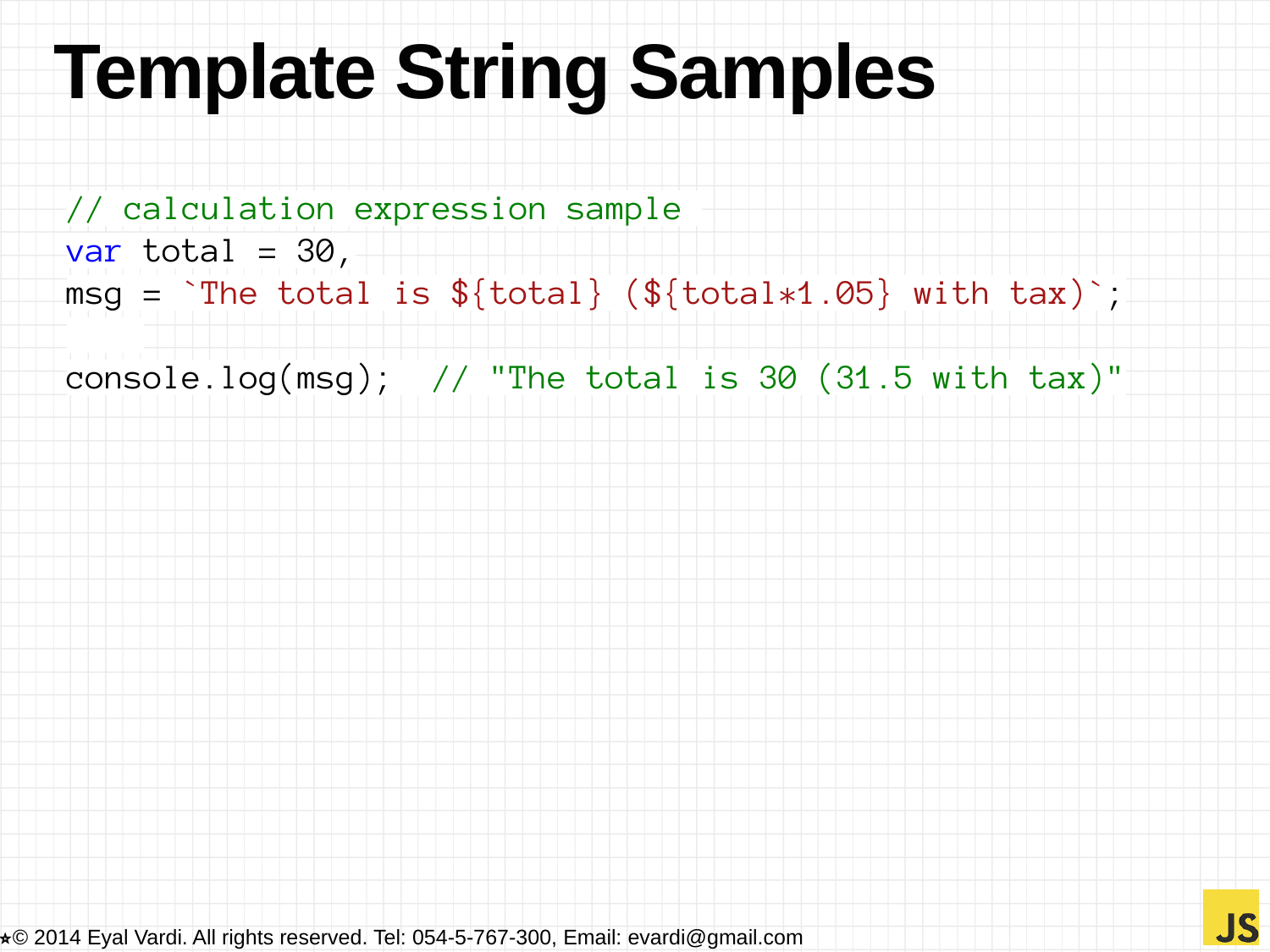

# Template String Samples
// calculation expression sample
var total = 30,
msg = `The total is ${total} (${total*1.05} with tax)`;

console.log(msg);  // "The total is 30 (31.5 with tax)"